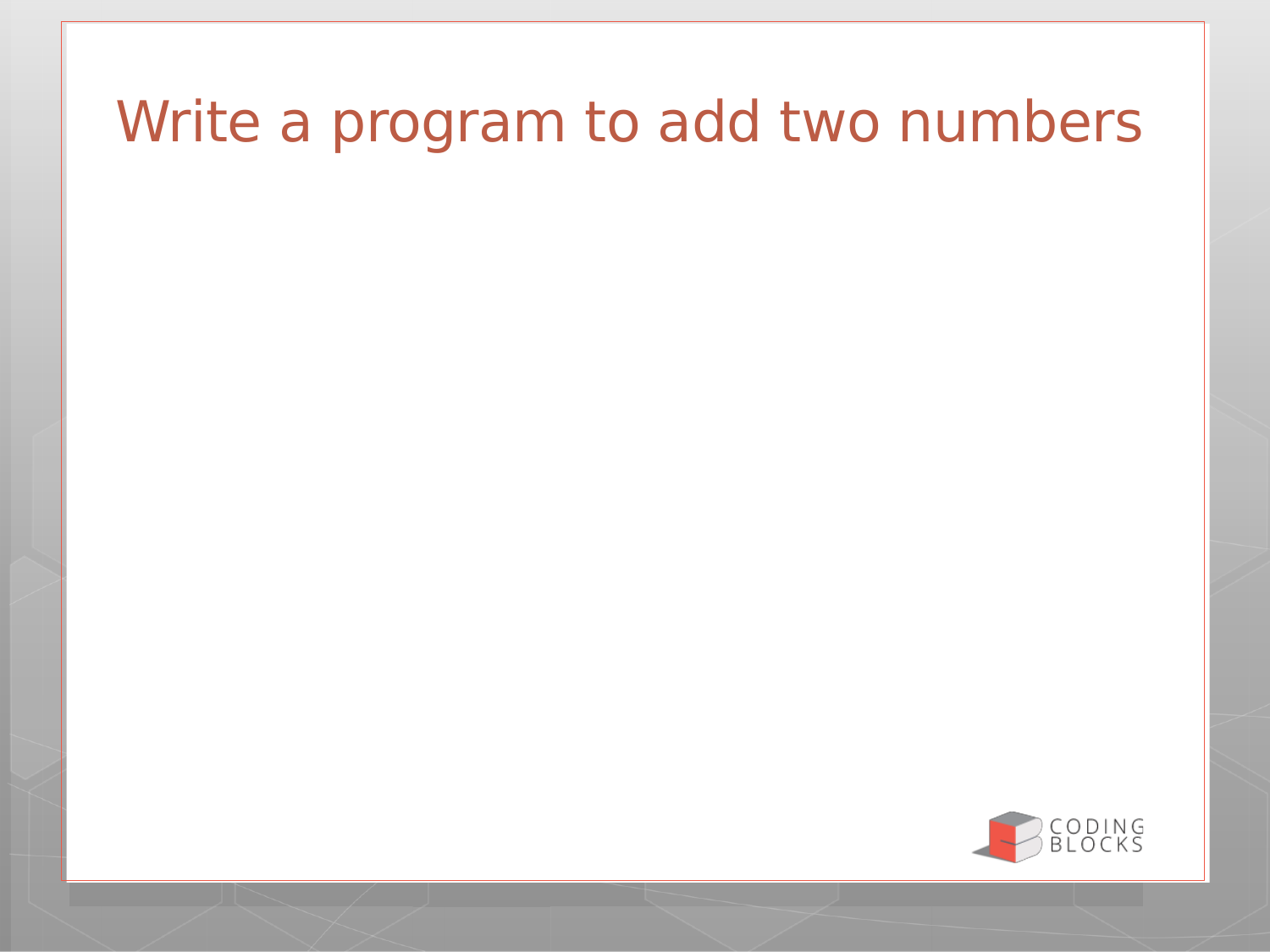

# Write a program to add two numbers